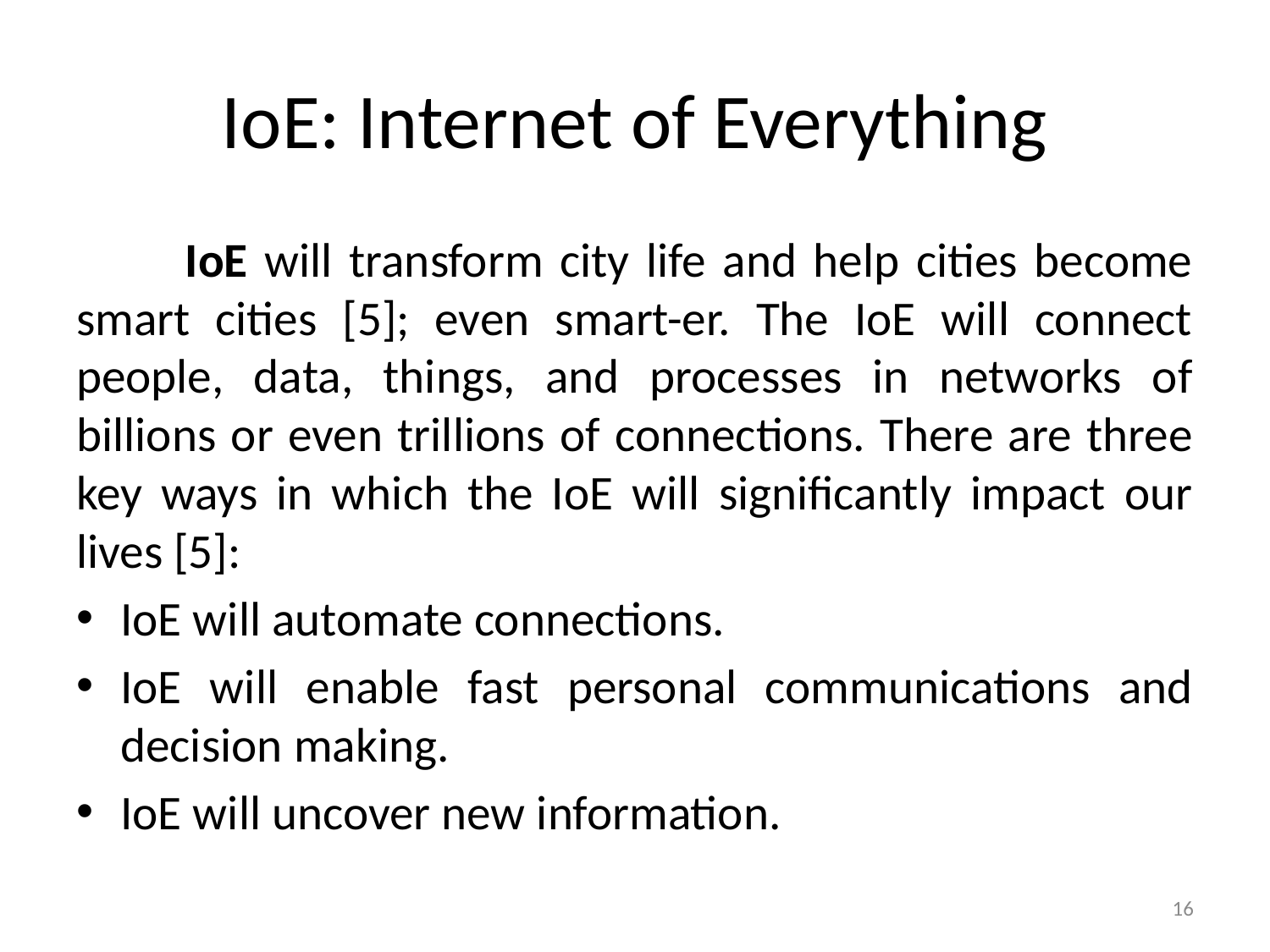

# IoE: Internet of Everything
	IoE will transform city life and help cities become smart cities [5]; even smart-er. The IoE will connect people, data, things, and processes in networks of billions or even trillions of connections. There are three key ways in which the IoE will significantly impact our lives [5]:
IoE will automate connections.
IoE will enable fast personal communications and decision making.
IoE will uncover new information.

16